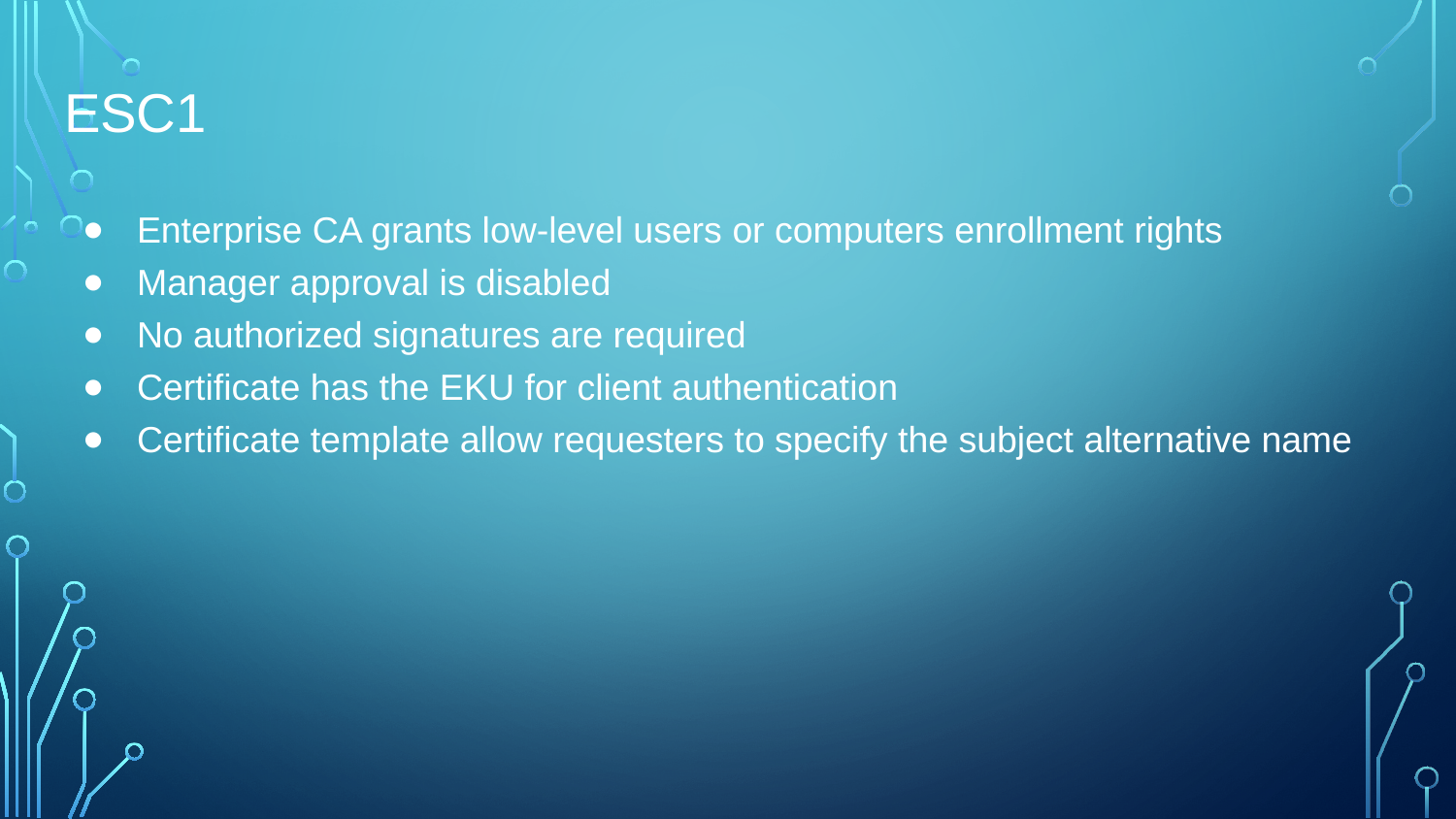

# ESC1
Enterprise CA grants low-level users or computers enrollment rights
Manager approval is disabled
No authorized signatures are required
Certificate has the EKU for client authentication
Certificate template allow requesters to specify the subject alternative name